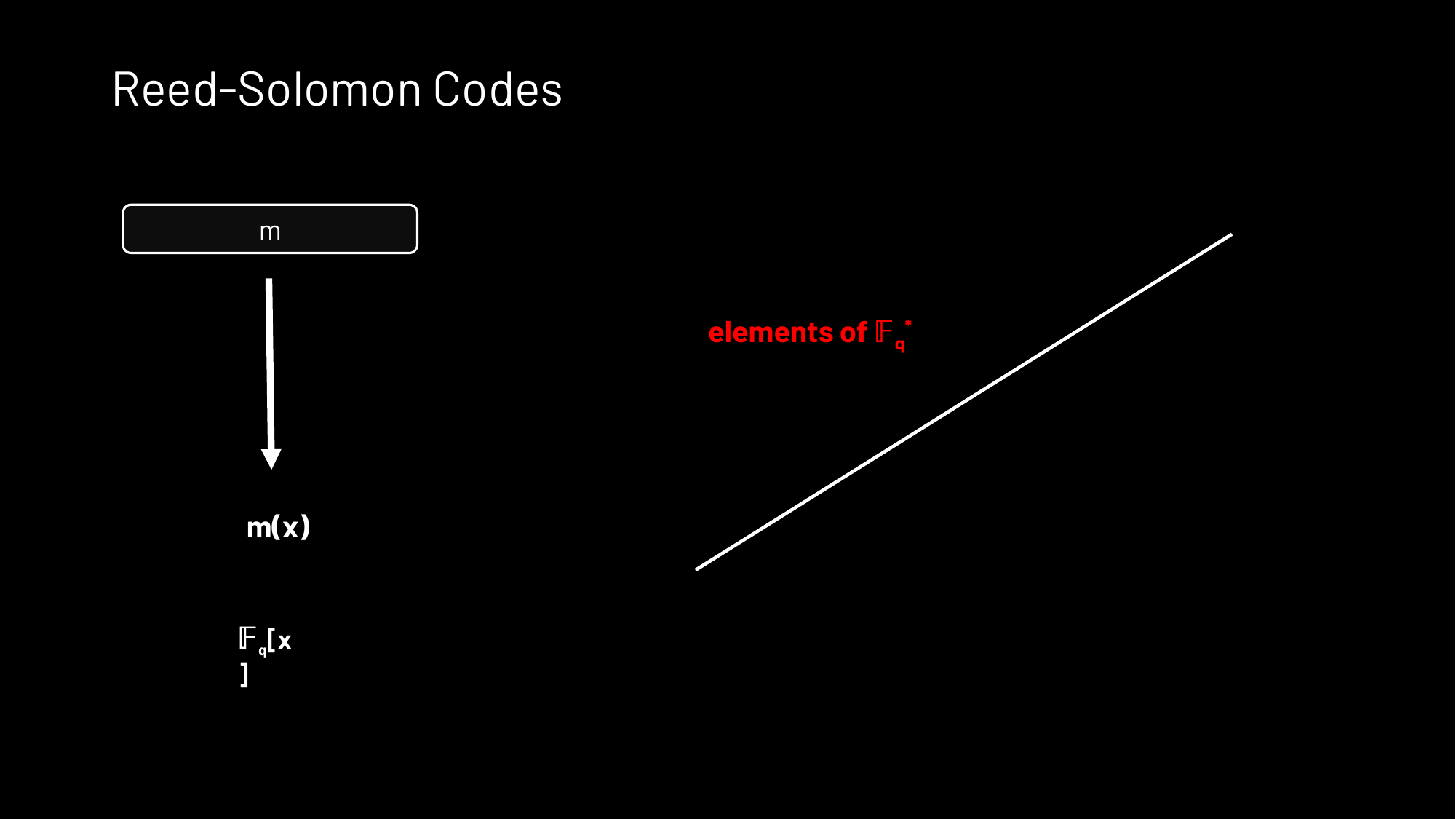

# Reed-Solomon Codes
m
elements of 𝔽q*
m(x)
𝔽q[x]